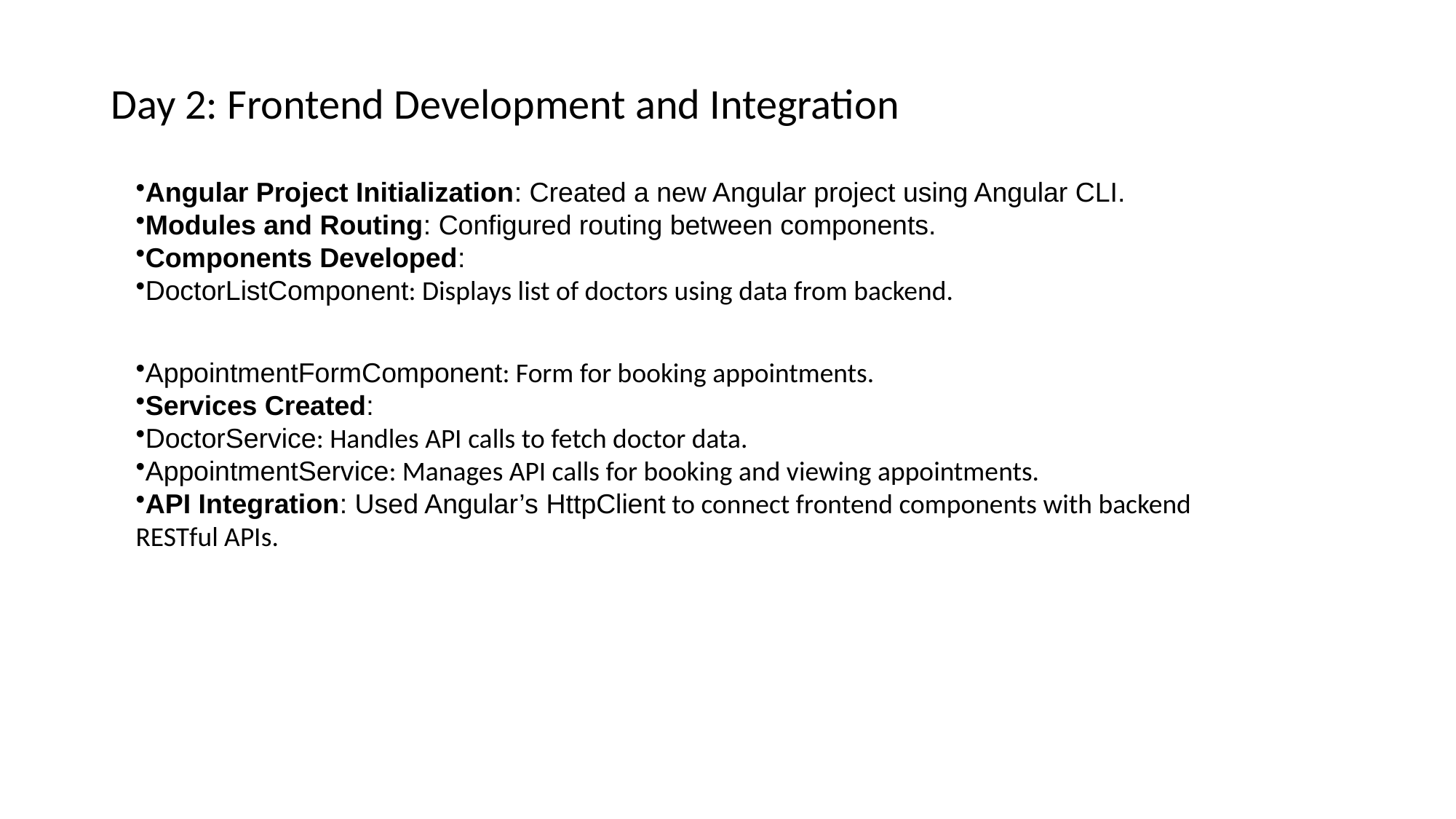

# Day 2: Frontend Development and Integration
Angular Project Initialization: Created a new Angular project using Angular CLI.
Modules and Routing: Configured routing between components.
Components Developed:
DoctorListComponent: Displays list of doctors using data from backend.
AppointmentFormComponent: Form for booking appointments.
Services Created:
DoctorService: Handles API calls to fetch doctor data.
AppointmentService: Manages API calls for booking and viewing appointments.
API Integration: Used Angular’s HttpClient to connect frontend components with backend RESTful APIs.